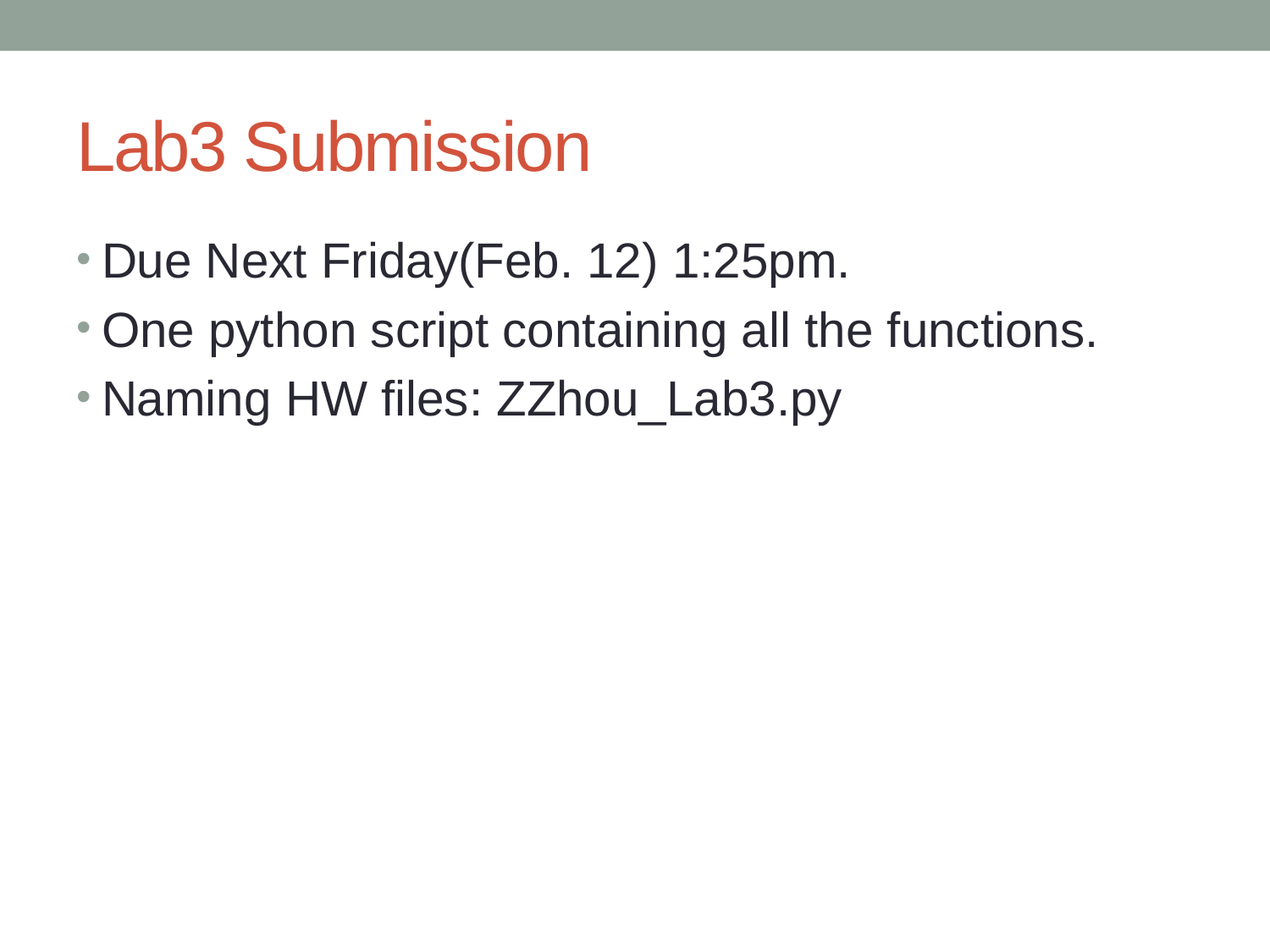

# Lab3 Submission
Due Next Friday(Feb. 12) 1:25pm.
One python script containing all the functions.
Naming HW files: ZZhou_Lab3.py